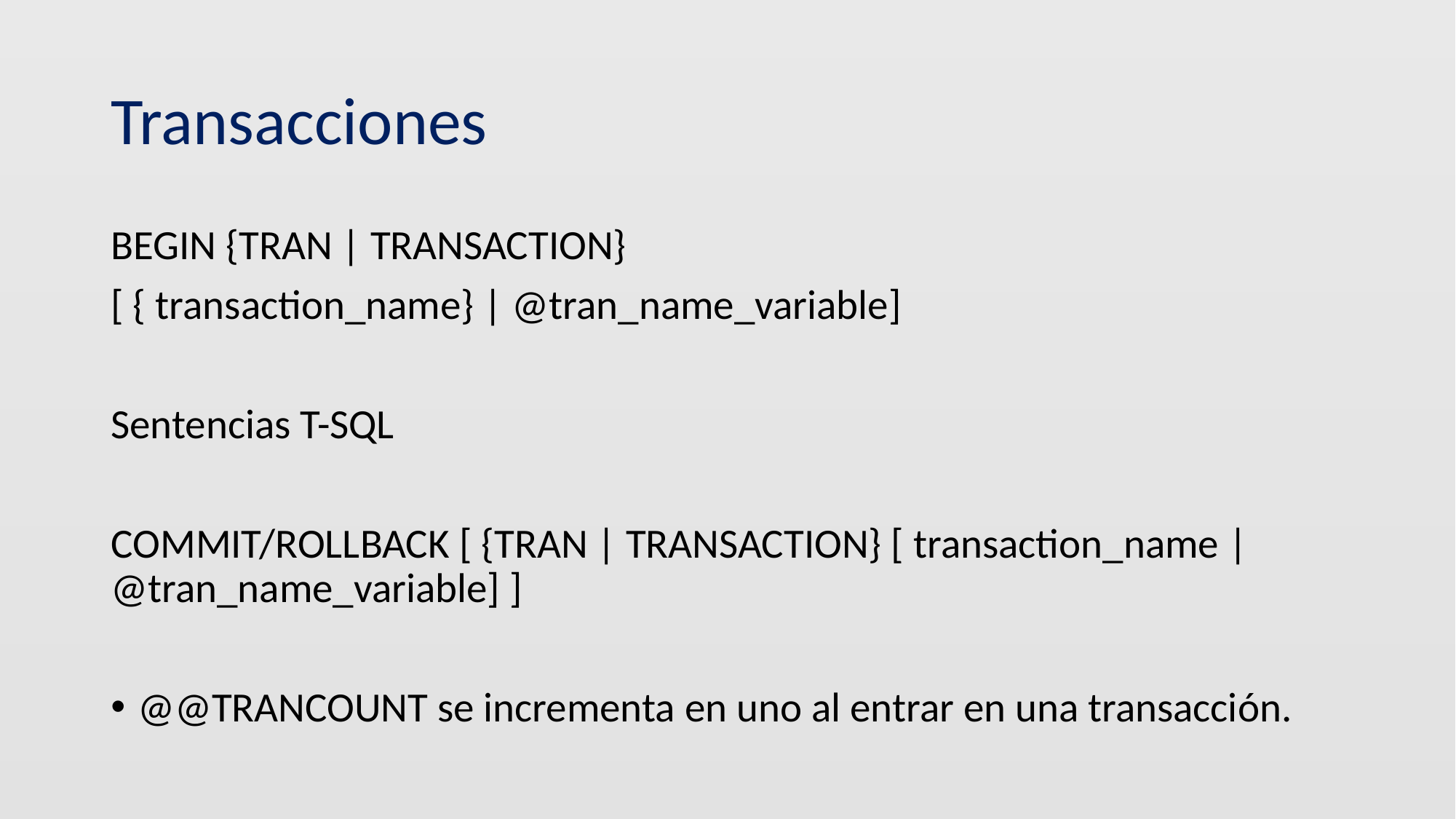

# Transacciones
BEGIN {TRAN | TRANSACTION}
[ { transaction_name} | @tran_name_variable]

Sentencias T-SQL

COMMIT/ROLLBACK [ {TRAN | TRANSACTION} [ transaction_name | @tran_name_variable] ]

@@TRANCOUNT se incrementa en uno al entrar en una transacción.